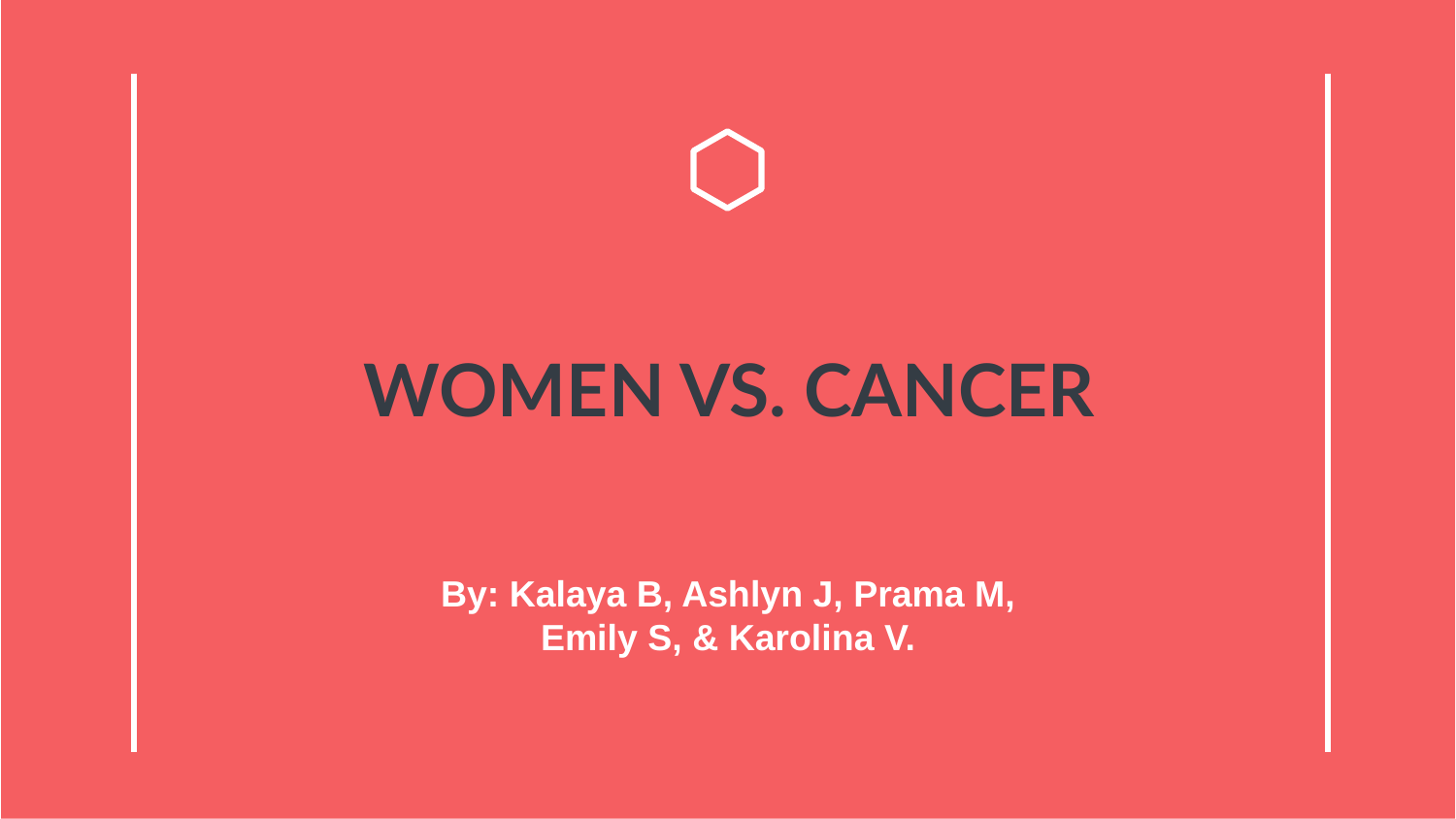

# WOMEN VS. CANCER
By: Kalaya B, Ashlyn J, Prama M, Emily S, & Karolina V.